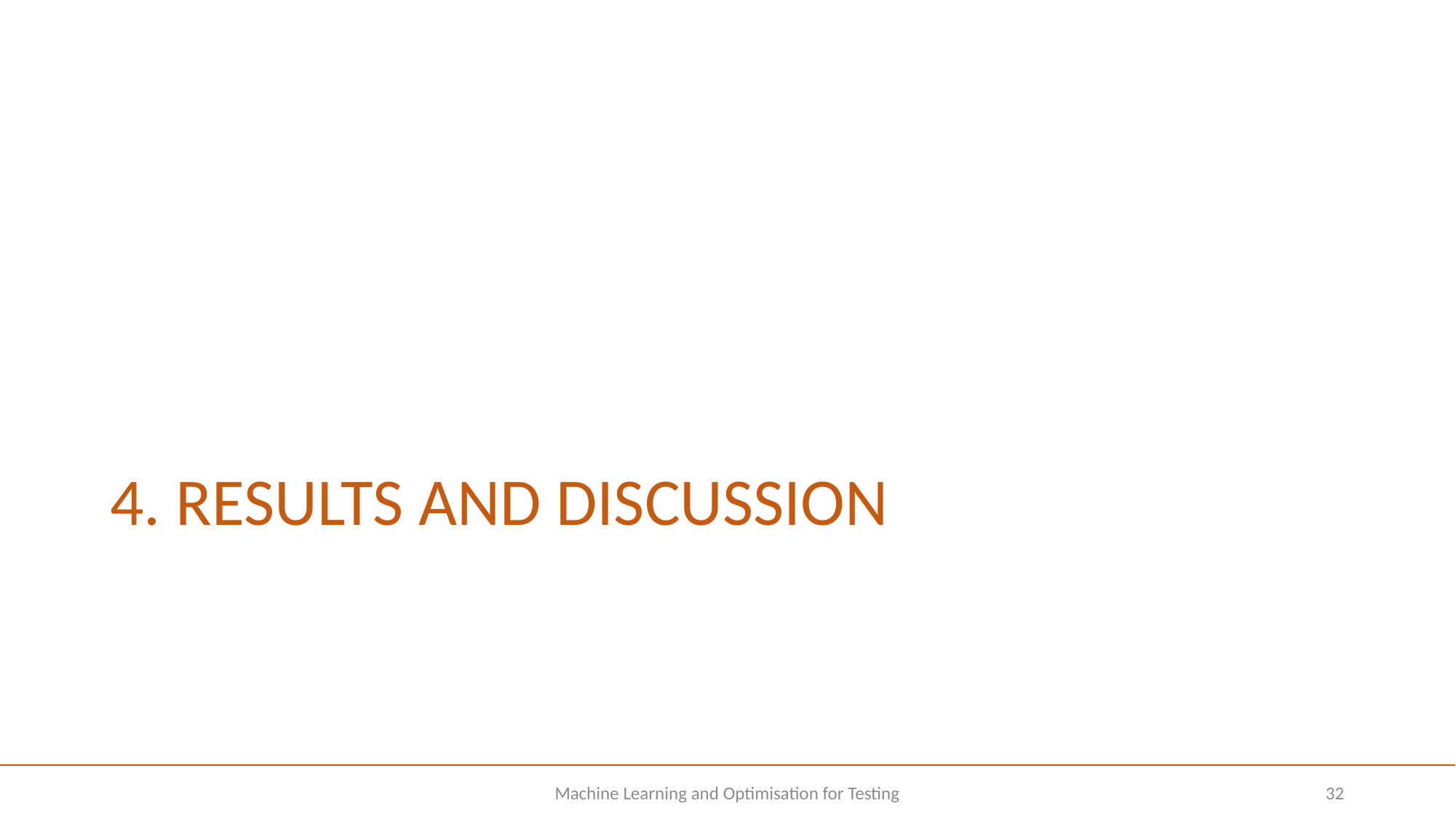

# 4. RESULTS AND DISCUSSION
Machine Learning and Optimisation for Testing
32